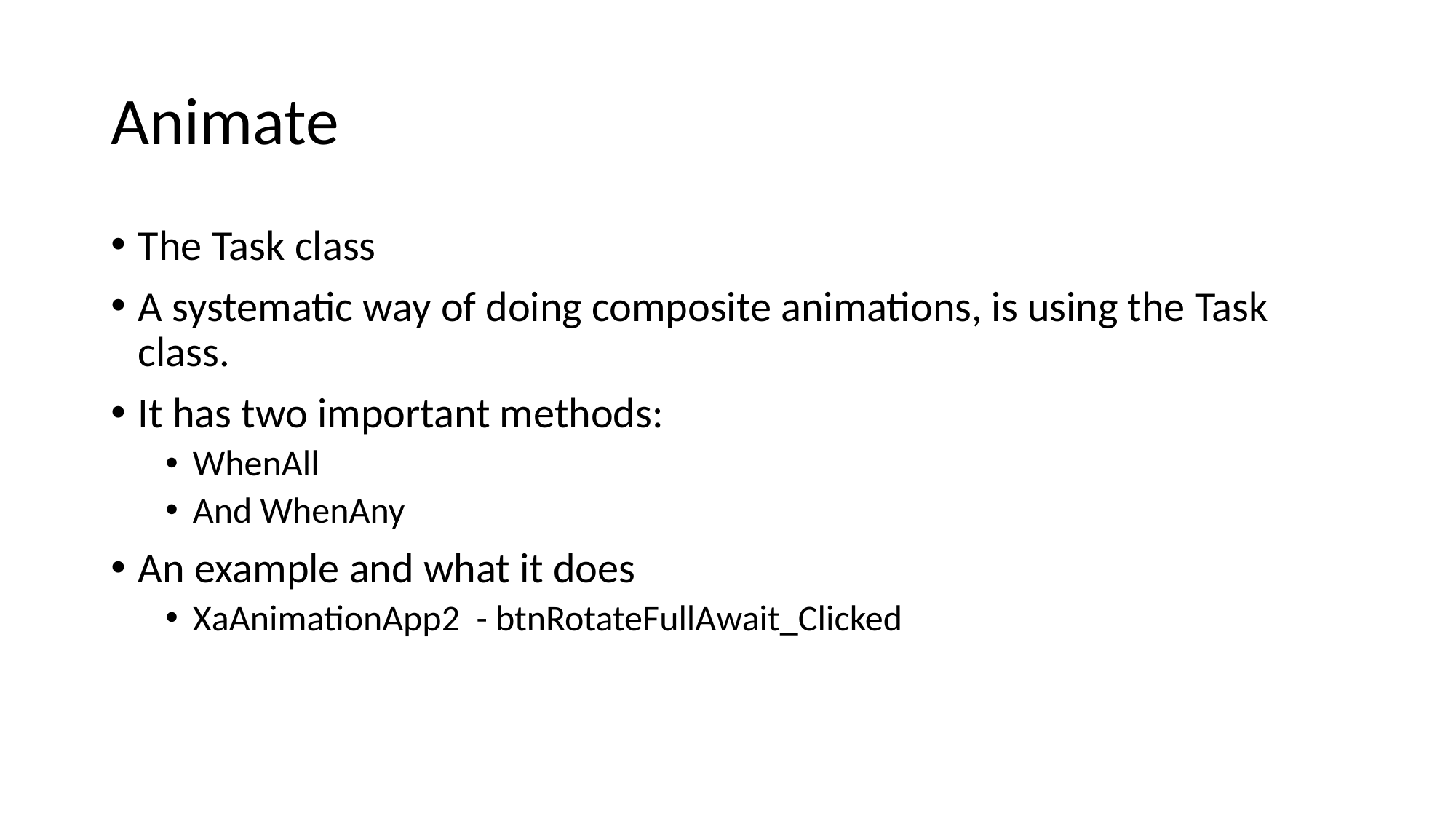

# Animate
The Task class
A systematic way of doing composite animations, is using the Task class.
It has two important methods:
WhenAll
And WhenAny
An example and what it does
XaAnimationApp2  - btnRotateFullAwait_Clicked